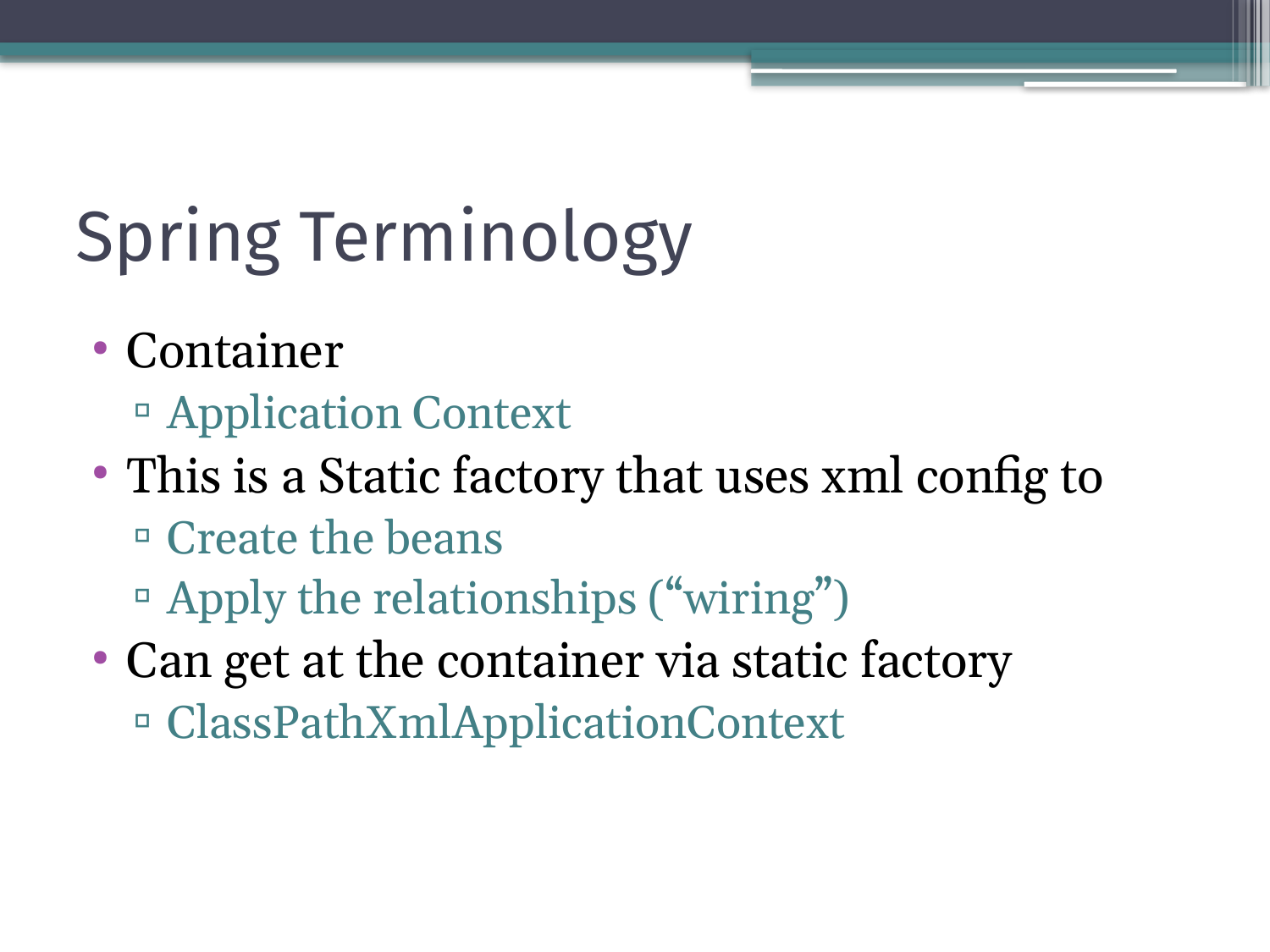

# Spring Terminology
Container
Application Context
This is a Static factory that uses xml config to
Create the beans
Apply the relationships (“wiring”)
Can get at the container via static factory
ClassPathXmlApplicationContext